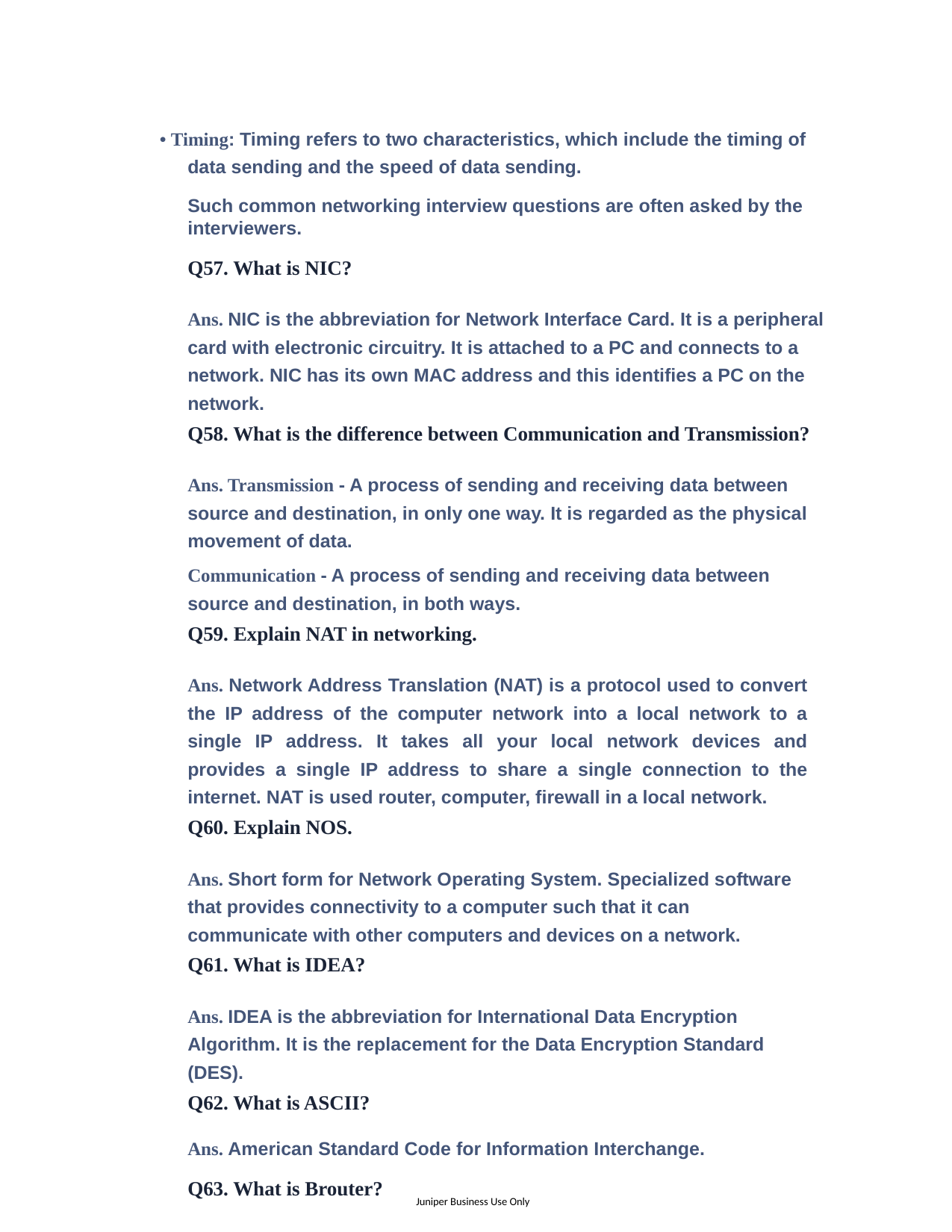

• Timing: Timing refers to two characteristics, which include the timing of data sending and the speed of data sending.
Such common networking interview questions are often asked by the interviewers.
Q57. What is NIC?
Ans. NIC is the abbreviation for Network Interface Card. It is a peripheral card with electronic circuitry. It is attached to a PC and connects to a network. NIC has its own MAC address and this identifies a PC on the network.
Q58. What is the difference between Communication and Transmission?
Ans. Transmission - A process of sending and receiving data between source and destination, in only one way. It is regarded as the physical movement of data.
Communication - A process of sending and receiving data between source and destination, in both ways.
Q59. Explain NAT in networking.
Ans. Network Address Translation (NAT) is a protocol used to convert the IP address of the computer network into a local network to a single IP address. It takes all your local network devices and provides a single IP address to share a single connection to the internet. NAT is used router, computer, firewall in a local network.
Q60. Explain NOS.
Ans. Short form for Network Operating System. Specialized software that provides connectivity to a computer such that it can communicate with other computers and devices on a network.
Q61. What is IDEA?
Ans. IDEA is the abbreviation for International Data Encryption Algorithm. It is the replacement for the Data Encryption Standard (DES).
Q62. What is ASCII?
Ans. American Standard Code for Information Interchange.
Q63. What is Brouter?
Juniper Business Use Only